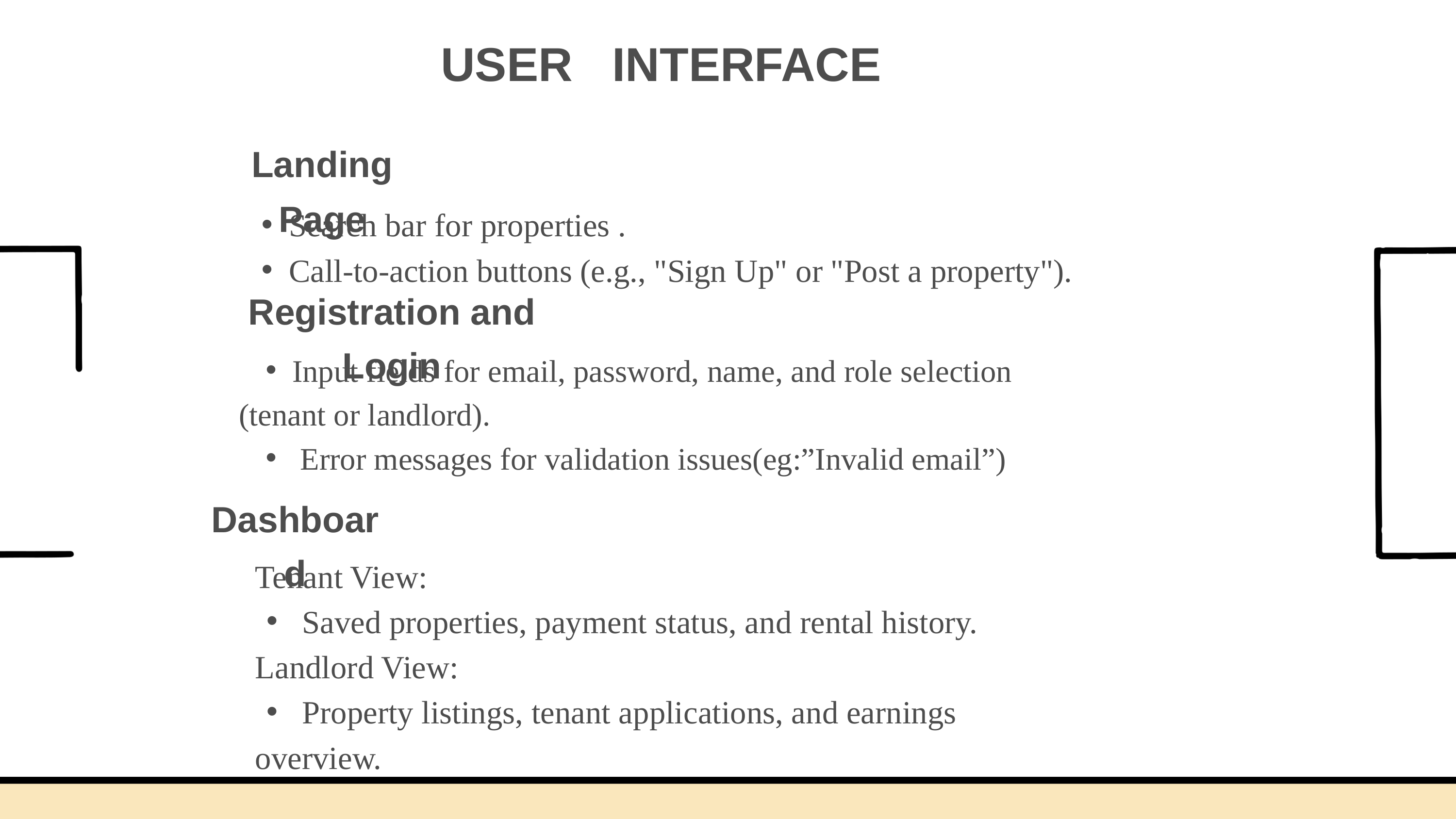

USER   INTERFACE
Landing Page
Search bar for properties .
Call-to-action buttons (e.g., "Sign Up" or "Post a property").

Registration and Login
Input fields for email, password, name, and role selection
(tenant or landlord).
 Error messages for validation issues(eg:”Invalid email”)

Dashboard
  Tenant View:
 Saved properties, payment status, and rental history.
  Landlord View:
 Property listings, tenant applications, and earnings
  overview.